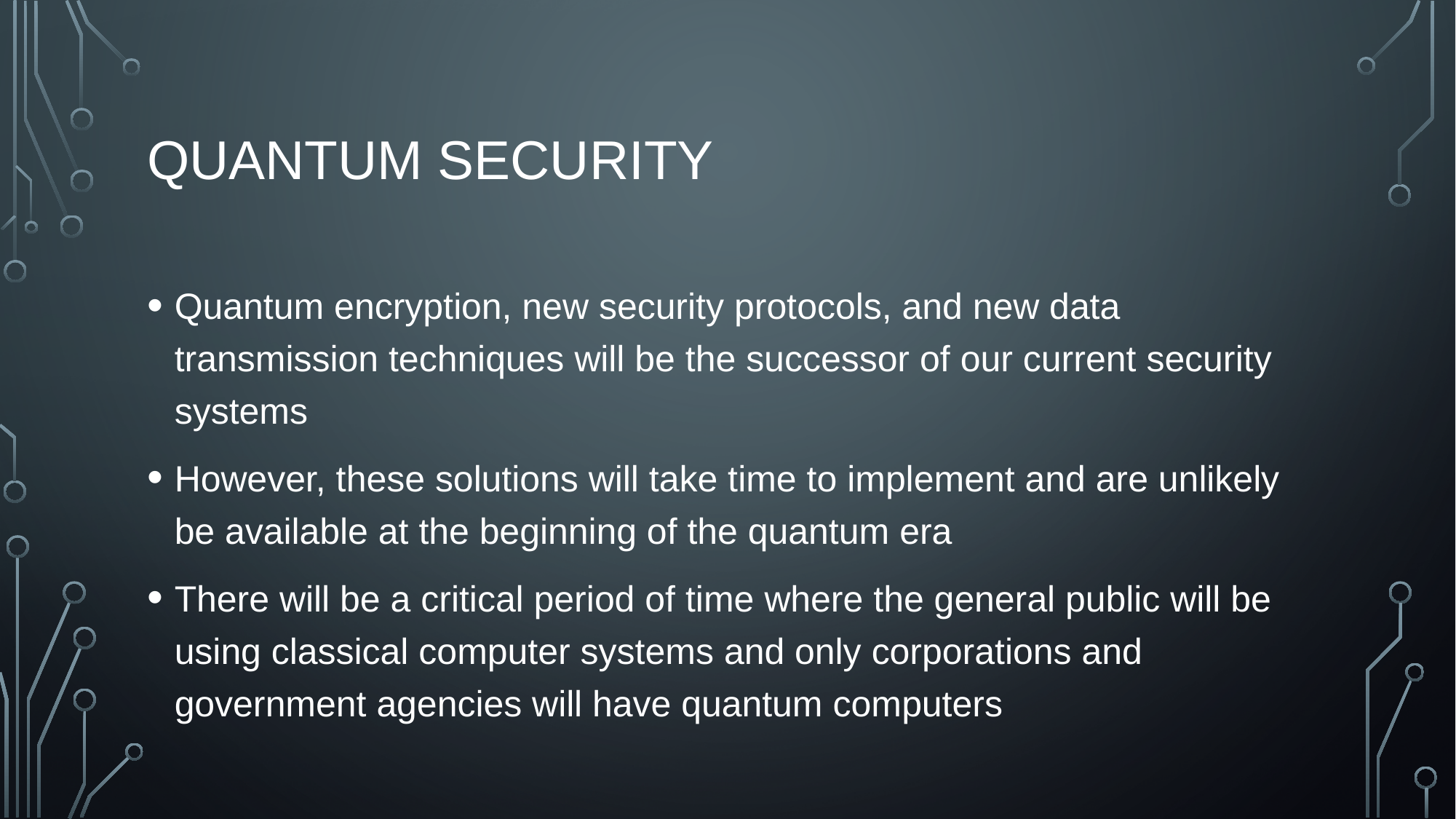

# Quantum security
Quantum encryption, new security protocols, and new data transmission techniques will be the successor of our current security systems
However, these solutions will take time to implement and are unlikely be available at the beginning of the quantum era
There will be a critical period of time where the general public will be using classical computer systems and only corporations and government agencies will have quantum computers